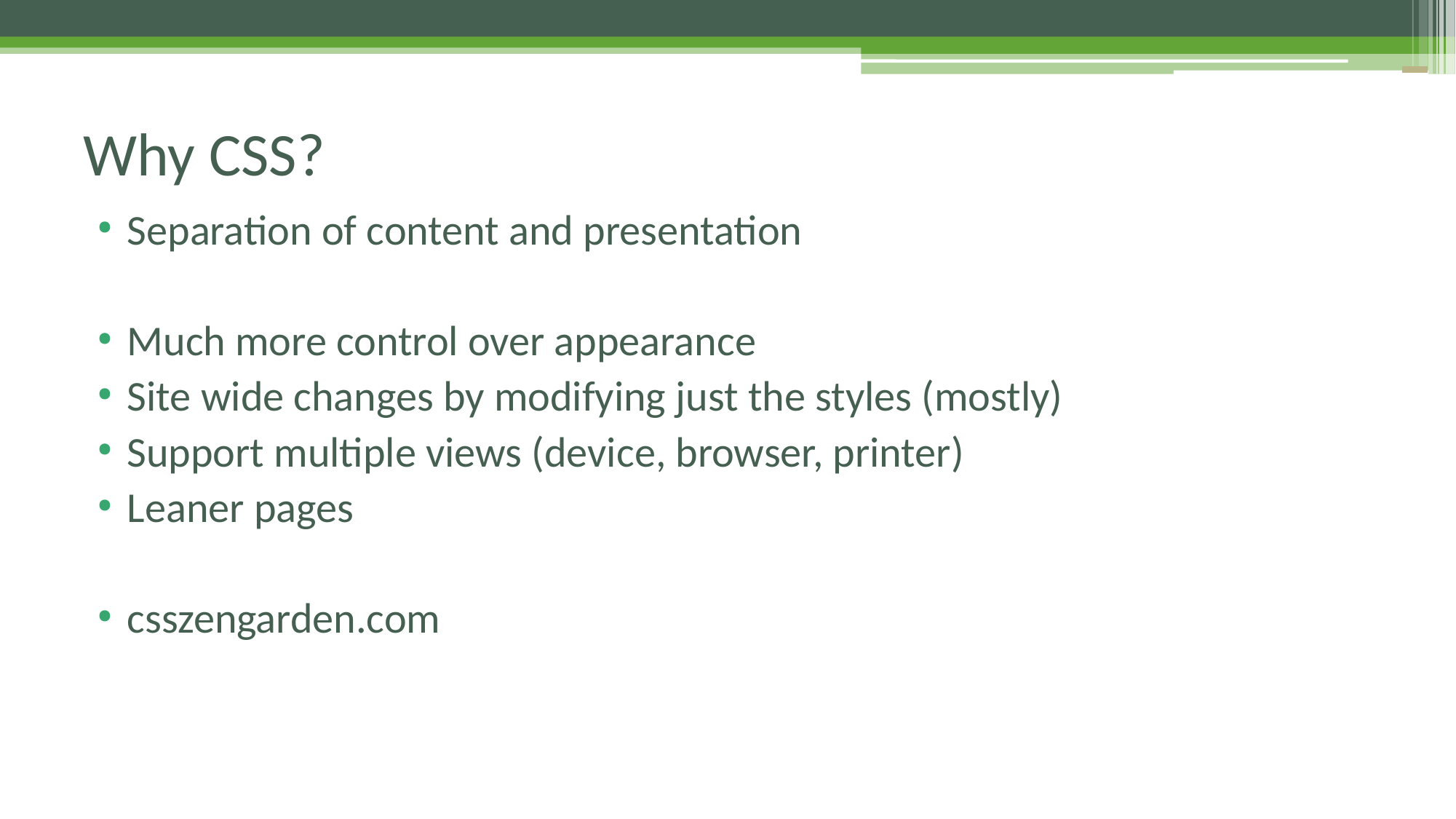

# Why CSS?
Separation of content and presentation

Much more control over appearance
Site wide changes by modifying just the styles (mostly)
Support multiple views (device, browser, printer)
Leaner pages

csszengarden.com